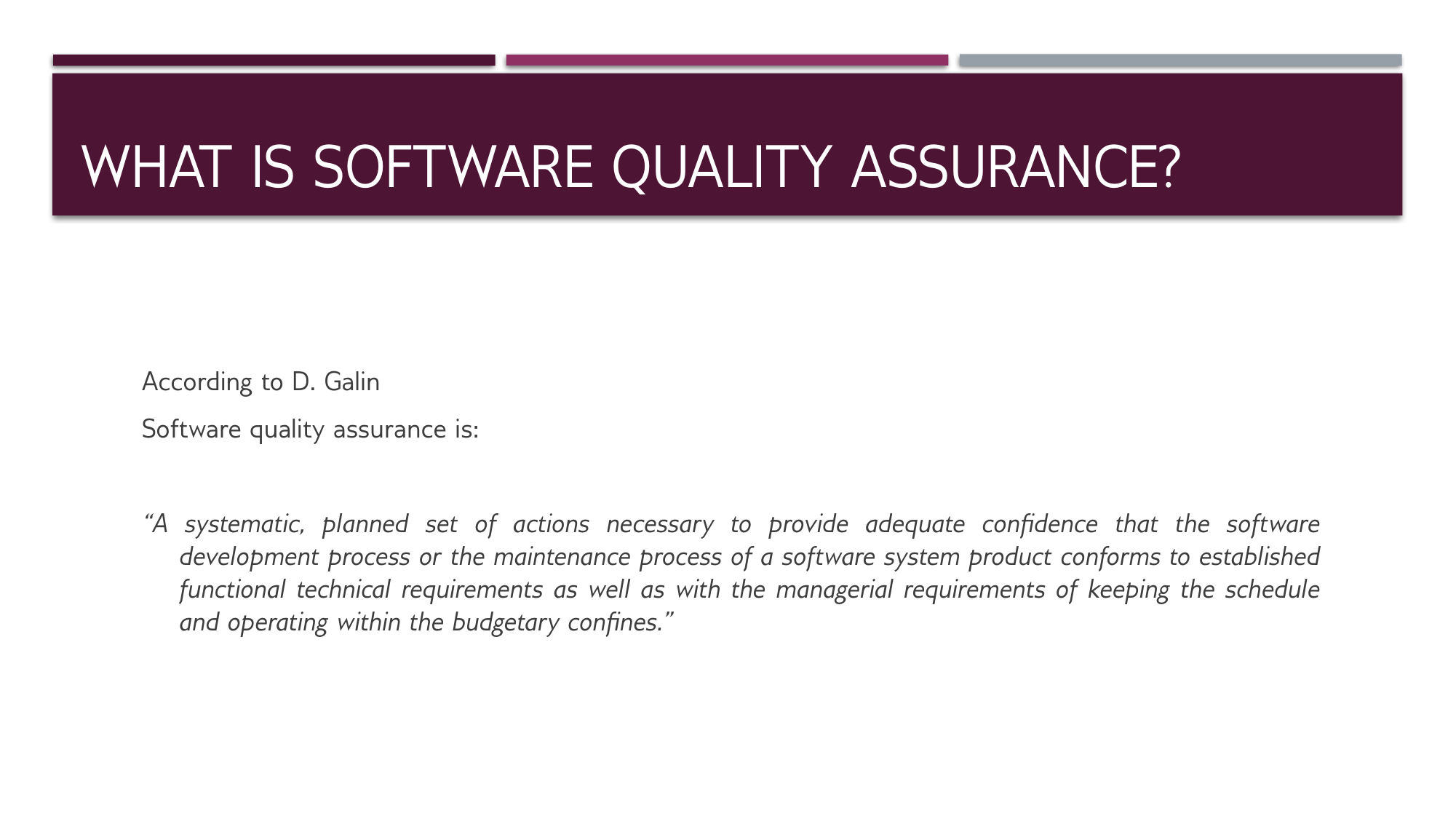

# What is Software Quality Assurance?
According to D. Galin
Software quality assurance is:

“A systematic, planned set of actions necessary to provide adequate confidence that the software development process or the maintenance process of a software system product conforms to established functional technical requirements as well as with the managerial requirements of keeping the schedule and operating within the budgetary confines.”